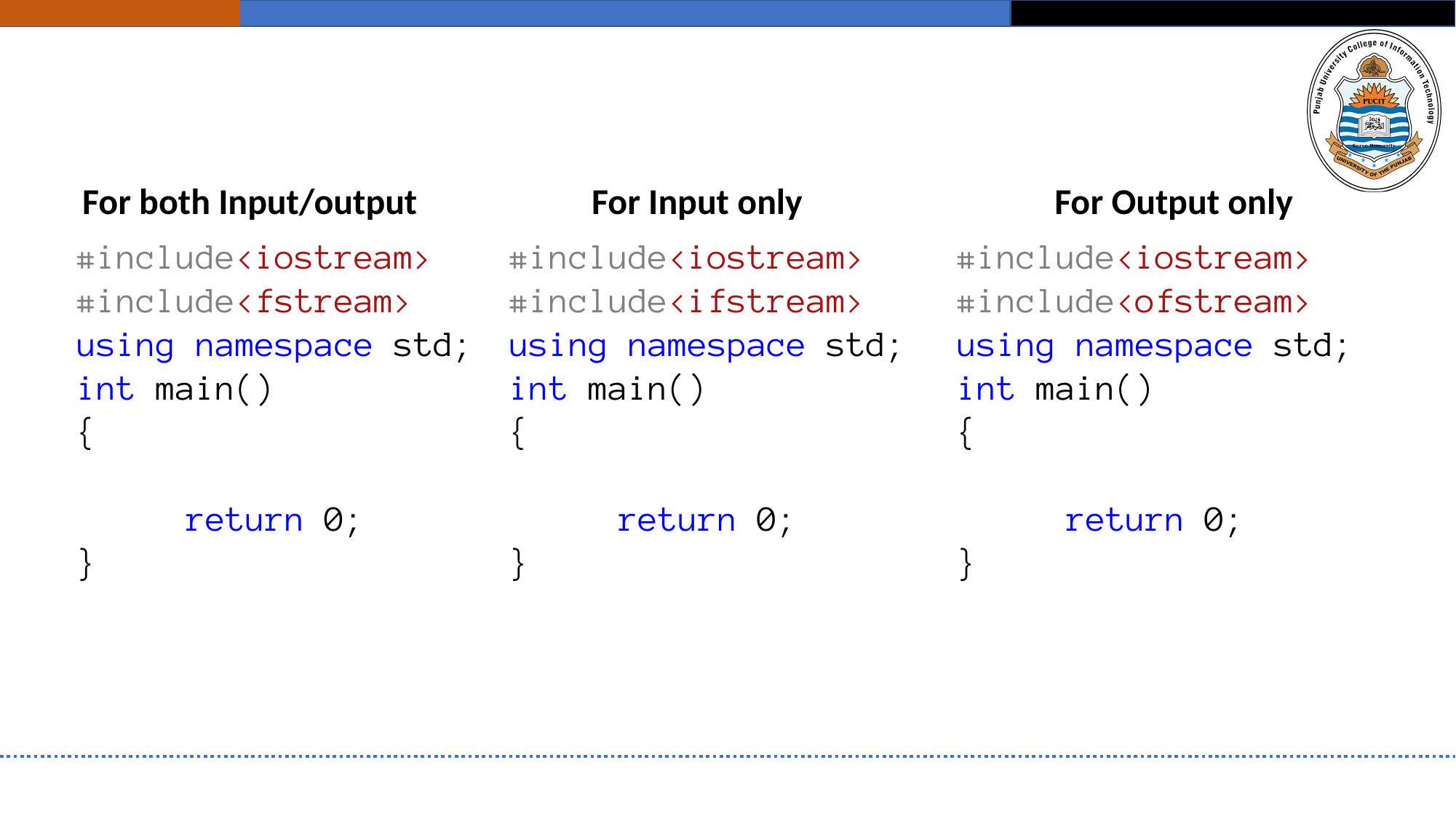

For Output only
For both Input/output
For Input only
#include<iostream>
#include<fstream>
using namespace std;
int main()
{

	return 0;
}
#include<iostream>
#include<ifstream>
using namespace std;
int main()
{

	return 0;
}
#include<iostream>
#include<ofstream>
using namespace std;
int main()
{

	return 0;
}